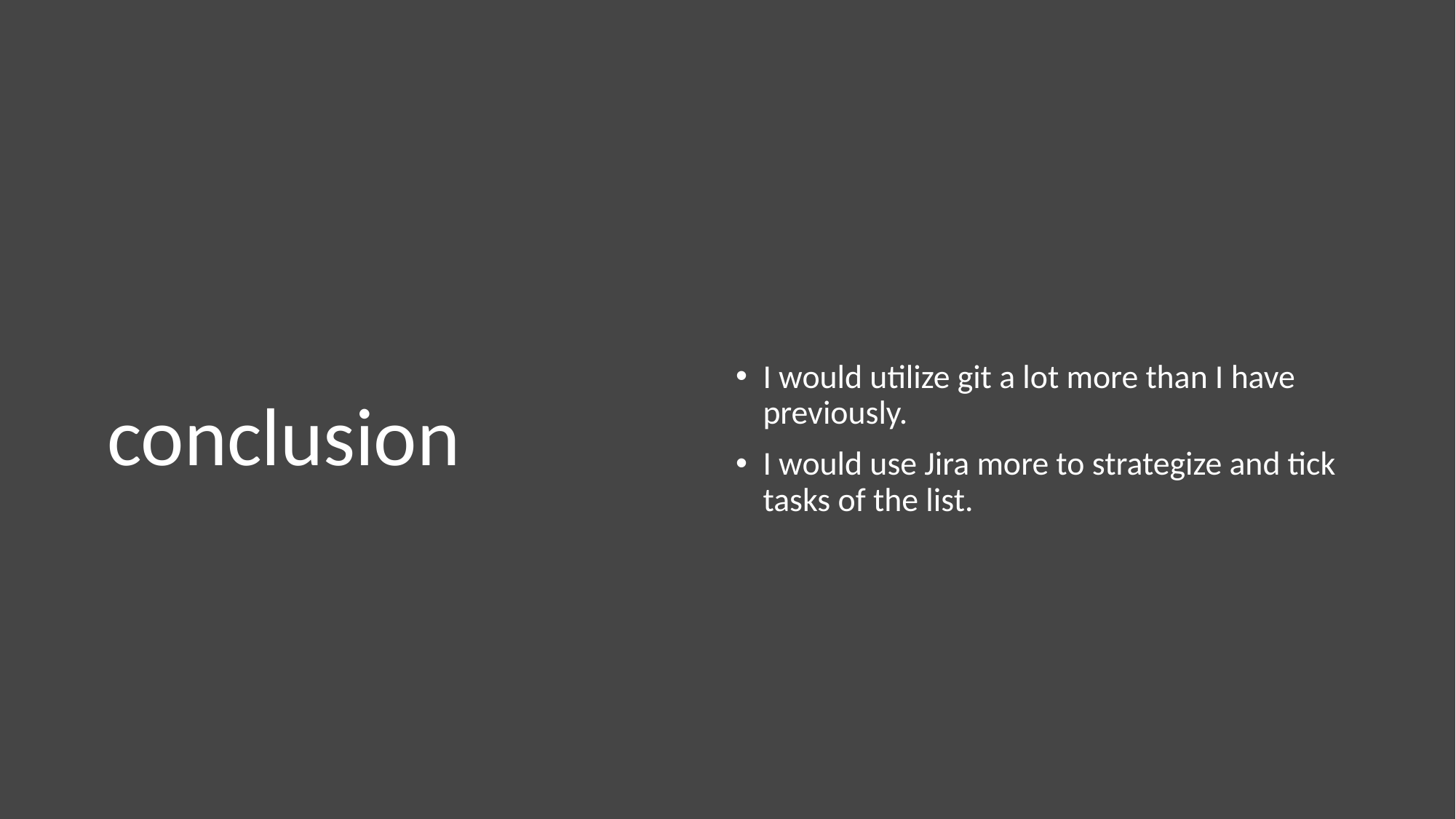

# conclusion
I would utilize git a lot more than I have previously.
I would use Jira more to strategize and tick tasks of the list.